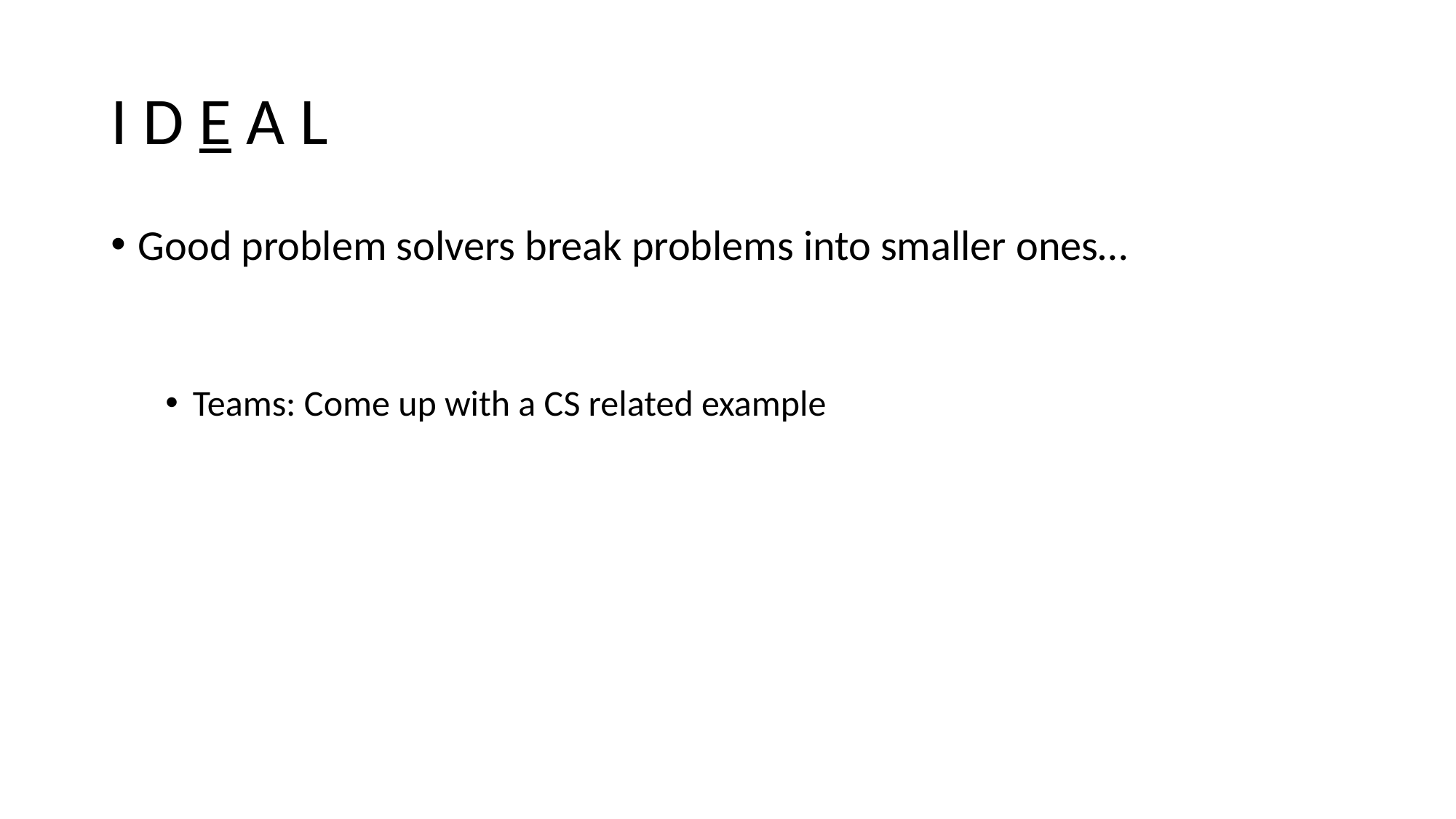

# I D E A L
Good problem solvers break problems into smaller ones…

Teams: Come up with a CS related example